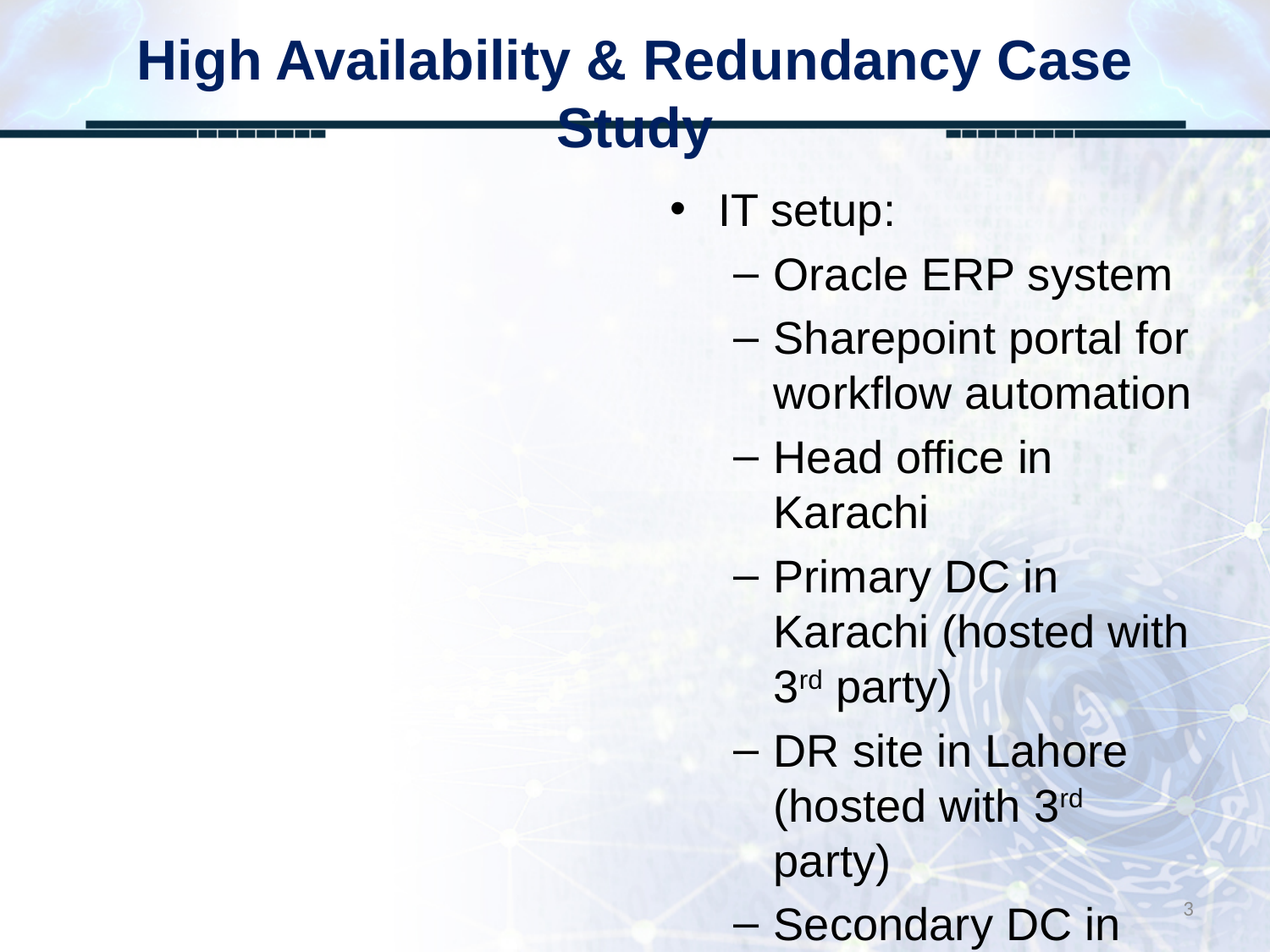

# High Availability & Redundancy Case Study
IT setup:
Oracle ERP system
Sharepoint portal for workflow automation
Head office in Karachi
Primary DC in Karachi (hosted with 3rd party)
DR site in Lahore (hosted with 3rd party)
Secondary DC in ISB
3